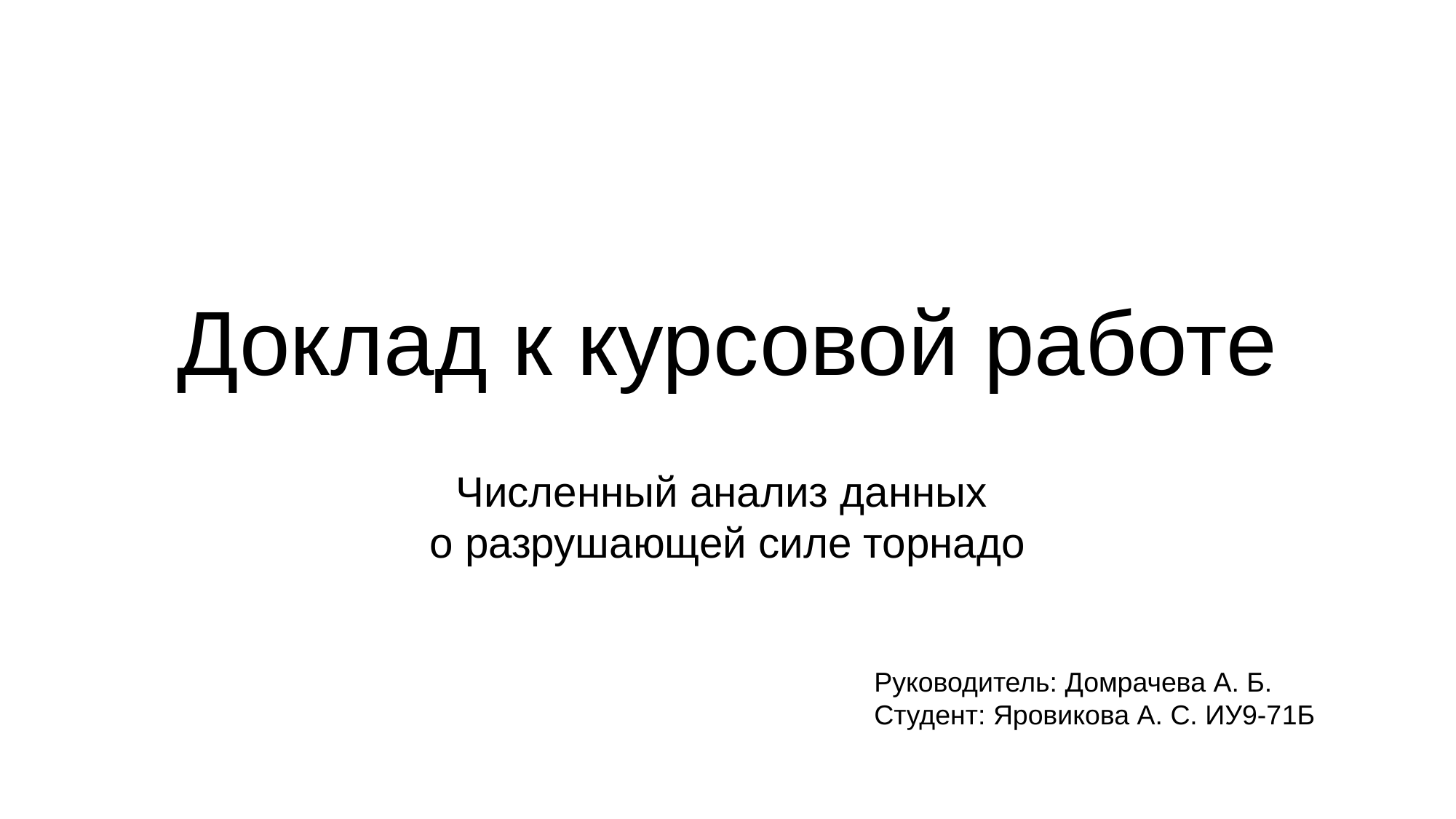

# Доклад к курсовой работе
Численный анализ данных
о разрушающей силе торнадо

Руководитель: Домрачева А. Б.
Студент: Яровикова А. С. ИУ9-71Б